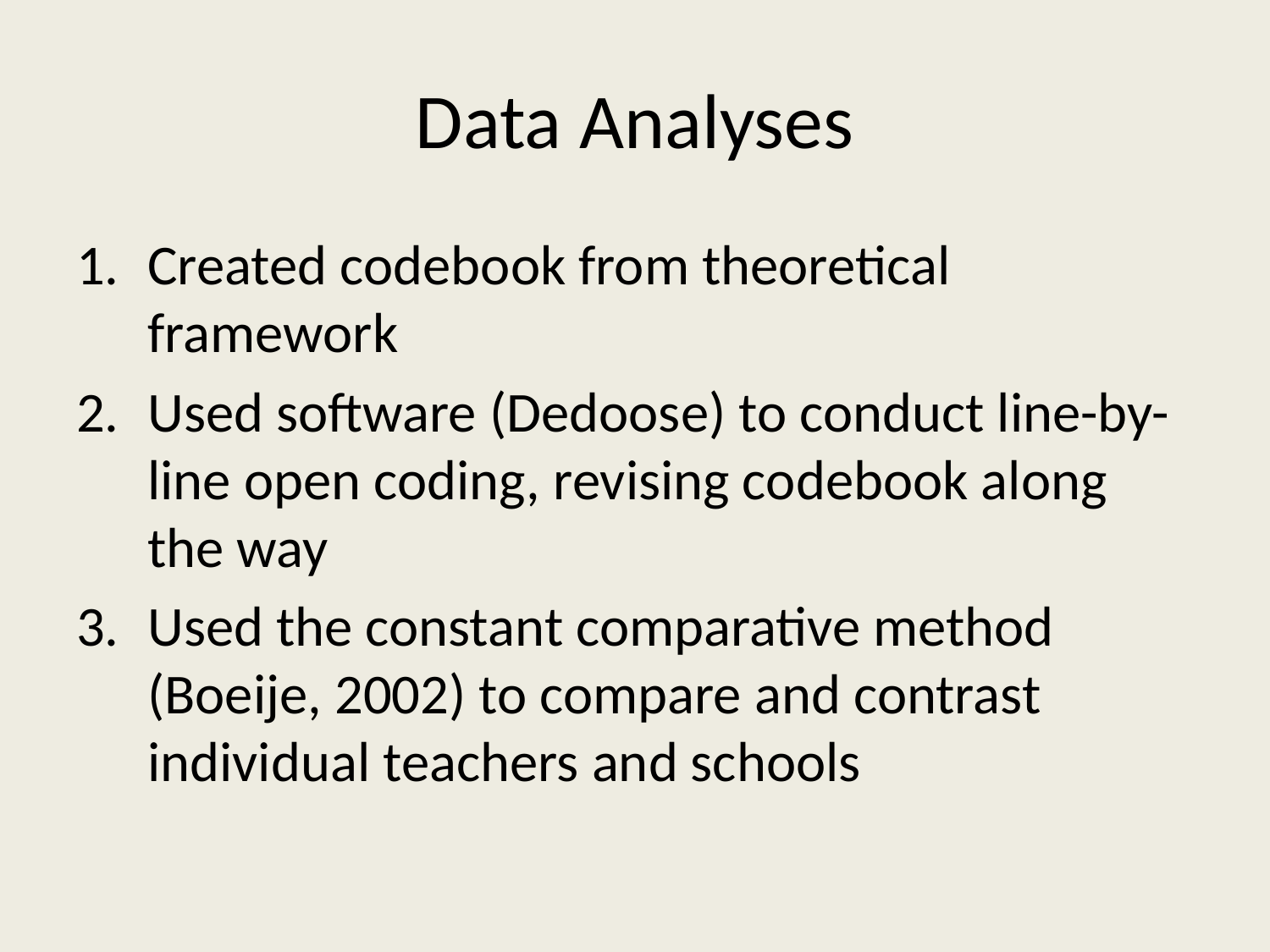

# Data Analyses
Created codebook from theoretical framework
Used software (Dedoose) to conduct line-by-line open coding, revising codebook along the way
Used the constant comparative method (Boeije, 2002) to compare and contrast individual teachers and schools